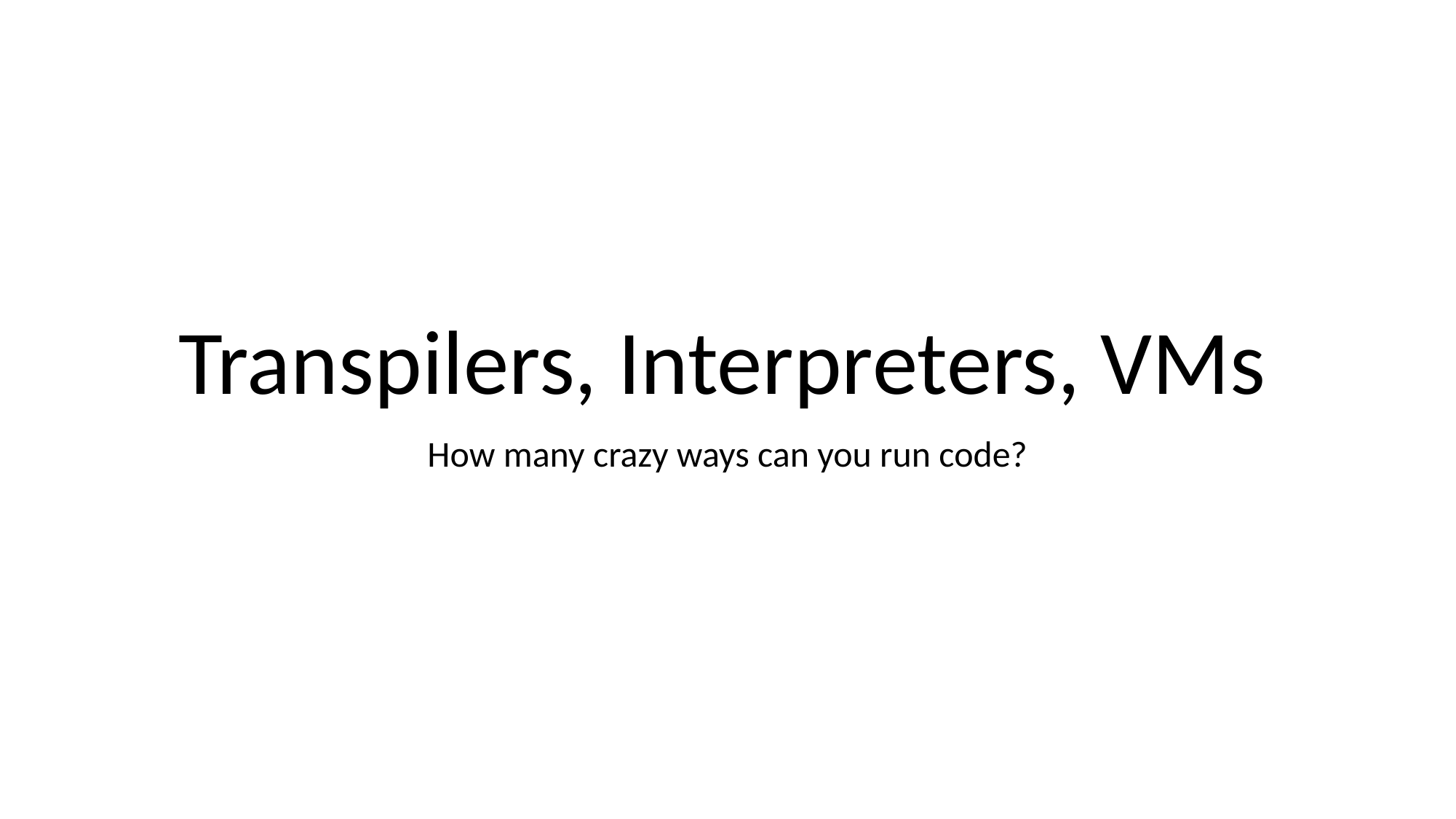

# Transpilers, Interpreters, VMs
How many crazy ways can you run code?